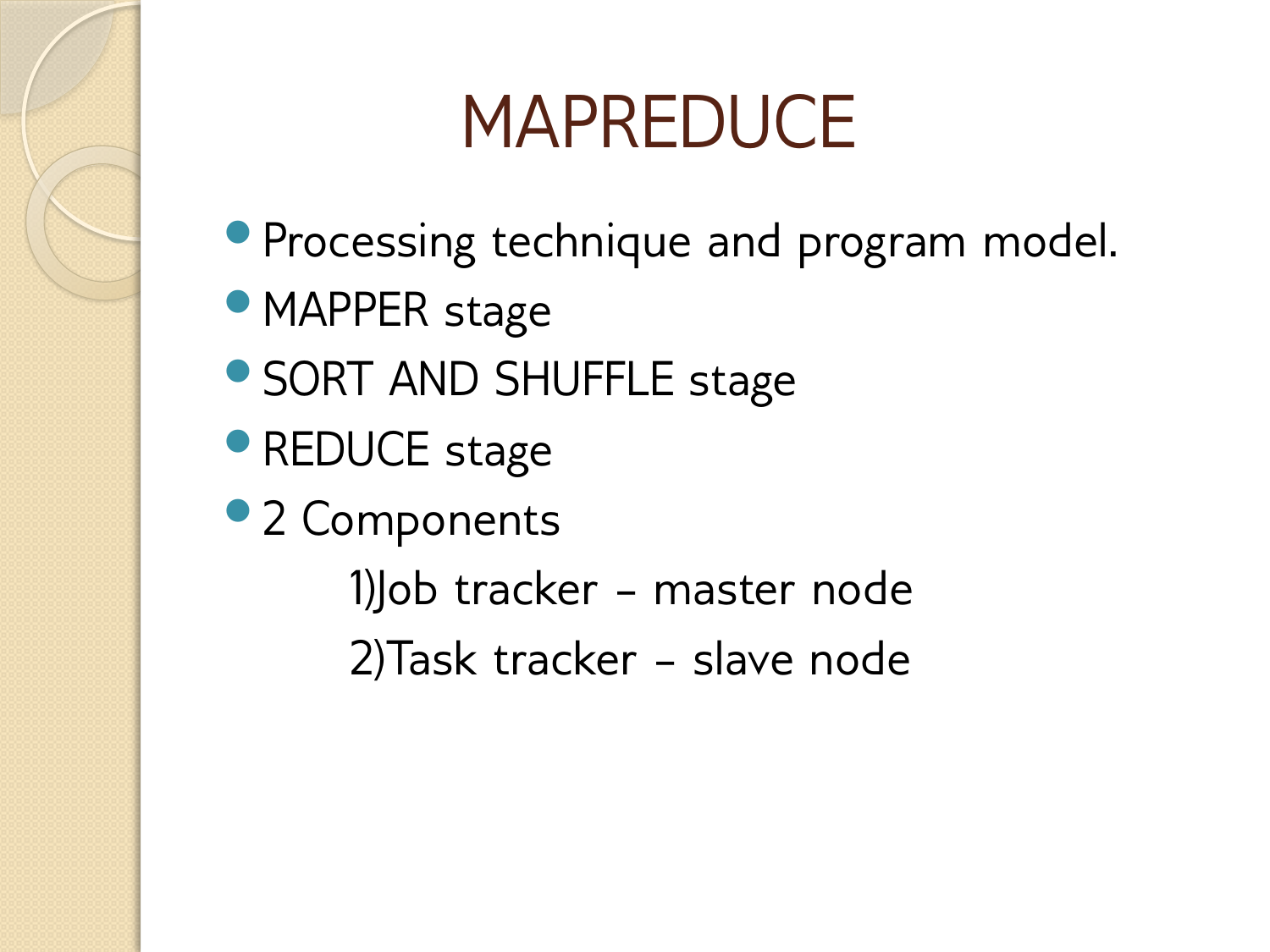

# MAPREDUCE
Processing technique and program model.
MAPPER stage
SORT AND SHUFFLE stage
REDUCE stage
2 Components
	1)Job tracker – master node
	2)Task tracker – slave node